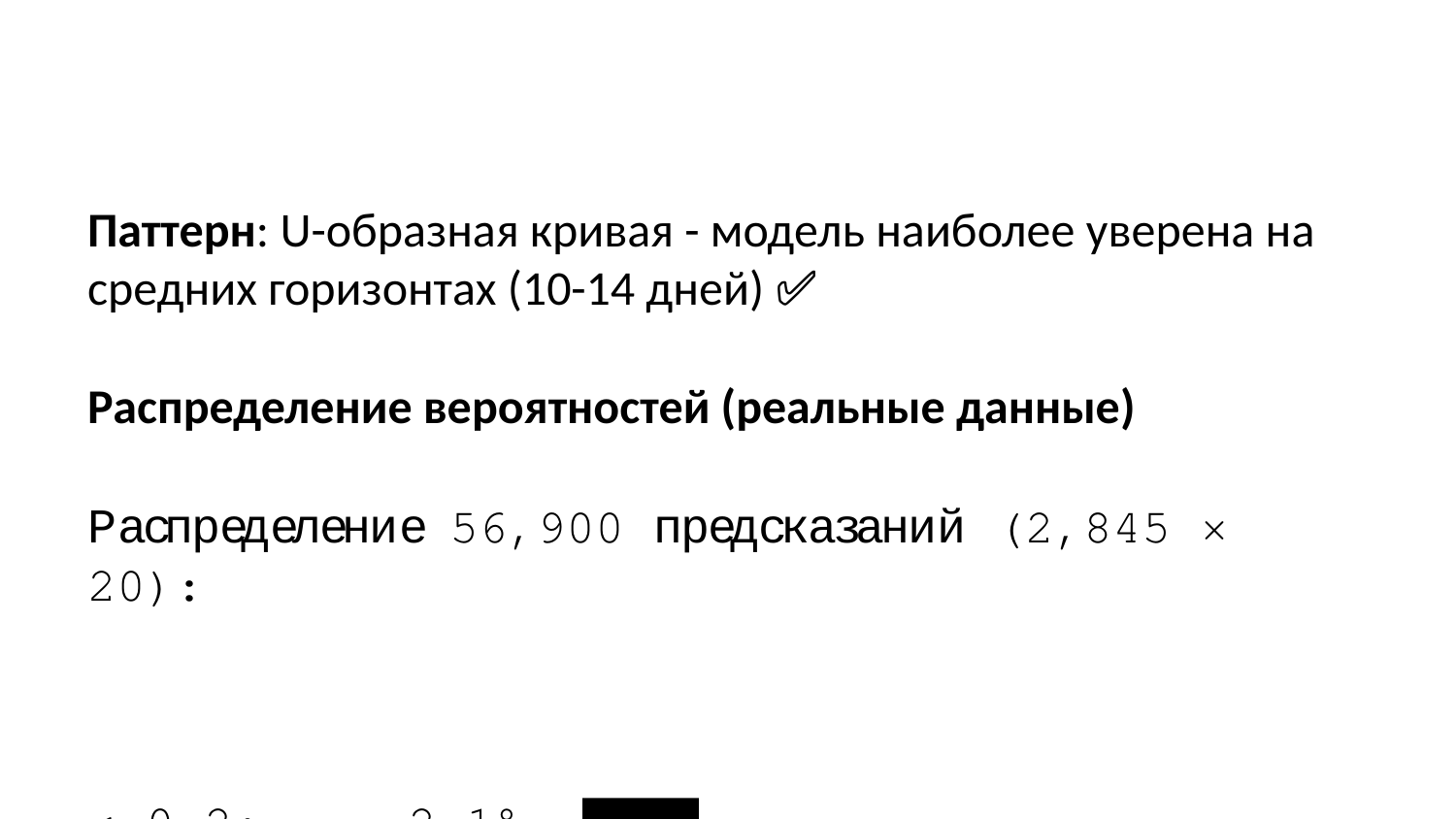

Паттерн: U-образная кривая - модель наиболее уверена на средних горизонтах (10-14 дней) ✅
Распределение вероятностей (реальные данные)
Распределение 56,900 предсказаний (2,845 × 20):

< 0.2:     2.1%  ████
0.2-0.4:  23.1%  ████████████████████████████
0.4-0.6:  57.2%  ████████████████████████████████████████████████████████████████
0.6-0.8:  16.1%  ████████████████████
≥ 0.8:     1.6%  ██

Вывод: ⭐ ИДЕАЛЬНАЯ калибровка!
       57% в центре, только 3.7% на краях